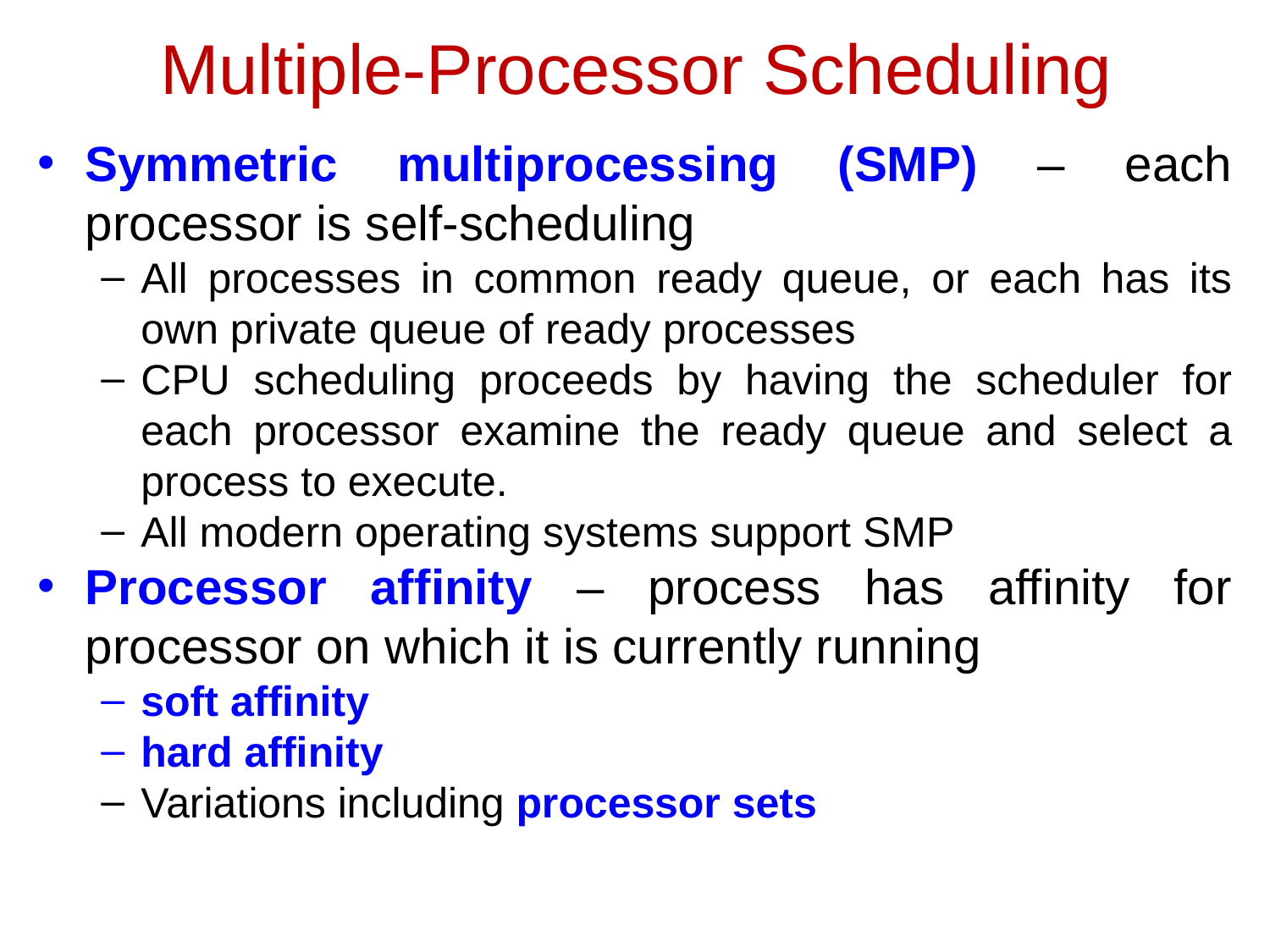

# Multiple-Processor Scheduling
Symmetric multiprocessing (SMP) – each processor is self-scheduling
All processes in common ready queue, or each has its own private queue of ready processes
CPU scheduling proceeds by having the scheduler for each processor examine the ready queue and select a process to execute.
All modern operating systems support SMP
Processor affinity – process has affinity for processor on which it is currently running
soft affinity
hard affinity
Variations including processor sets